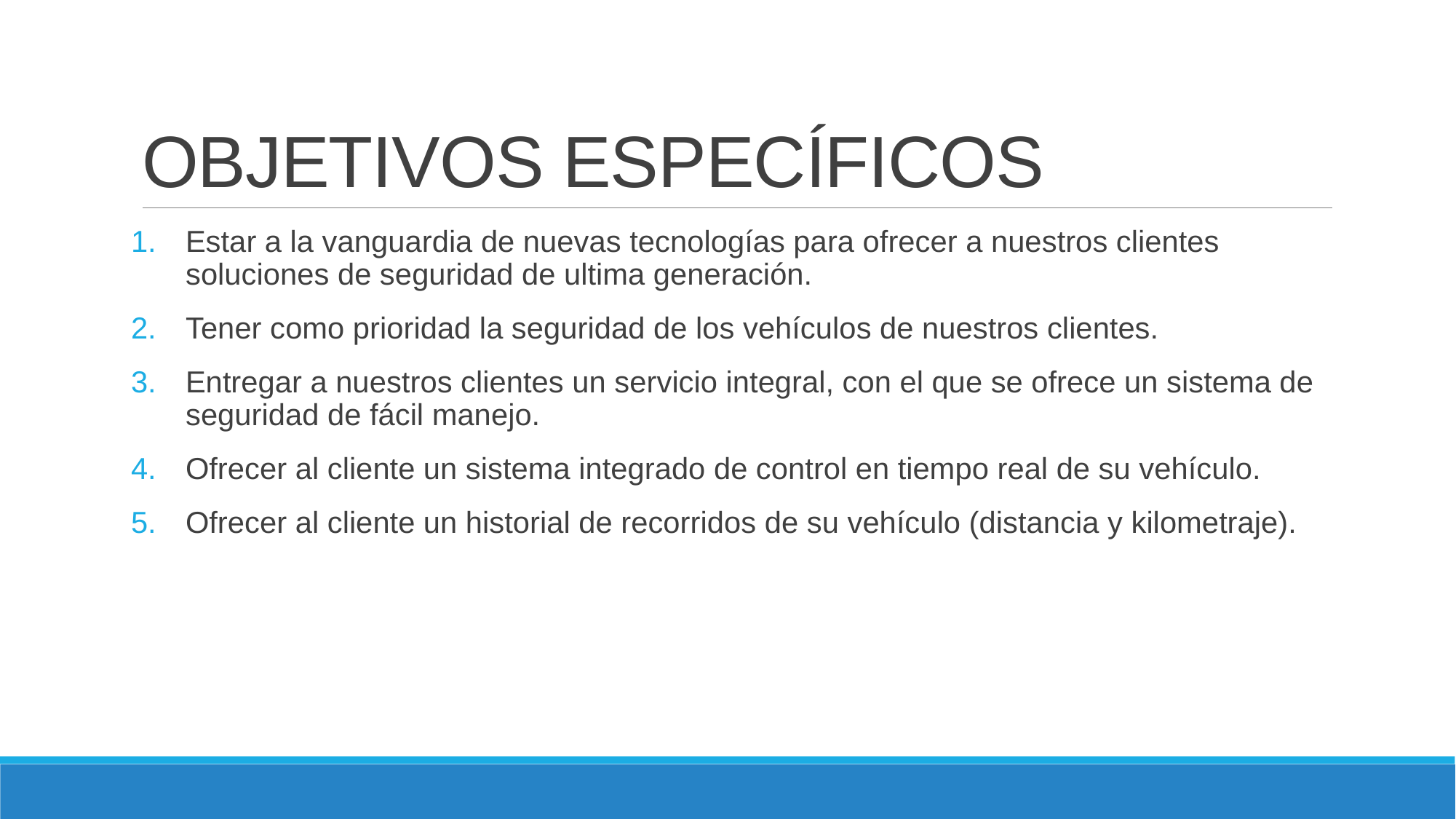

# OBJETIVOS ESPECÍFICOS
Estar a la vanguardia de nuevas tecnologías para ofrecer a nuestros clientes soluciones de seguridad de ultima generación.
Tener como prioridad la seguridad de los vehículos de nuestros clientes.
Entregar a nuestros clientes un servicio integral, con el que se ofrece un sistema de seguridad de fácil manejo.
Ofrecer al cliente un sistema integrado de control en tiempo real de su vehículo.
Ofrecer al cliente un historial de recorridos de su vehículo (distancia y kilometraje).